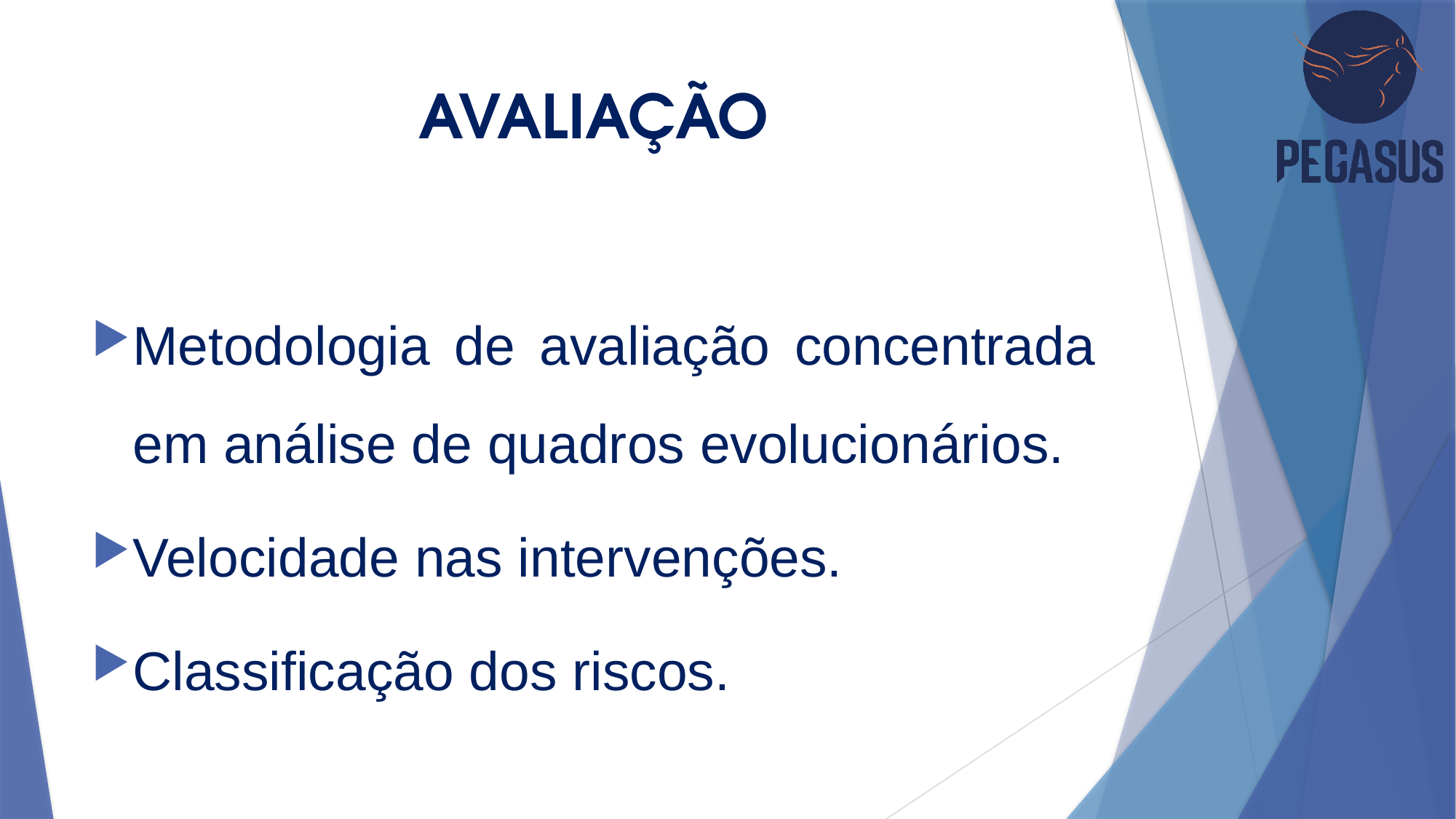

# AVALIAÇÃO
Metodologia de avaliação concentrada em análise de quadros evolucionários.
Velocidade nas intervenções.
Classificação dos riscos.